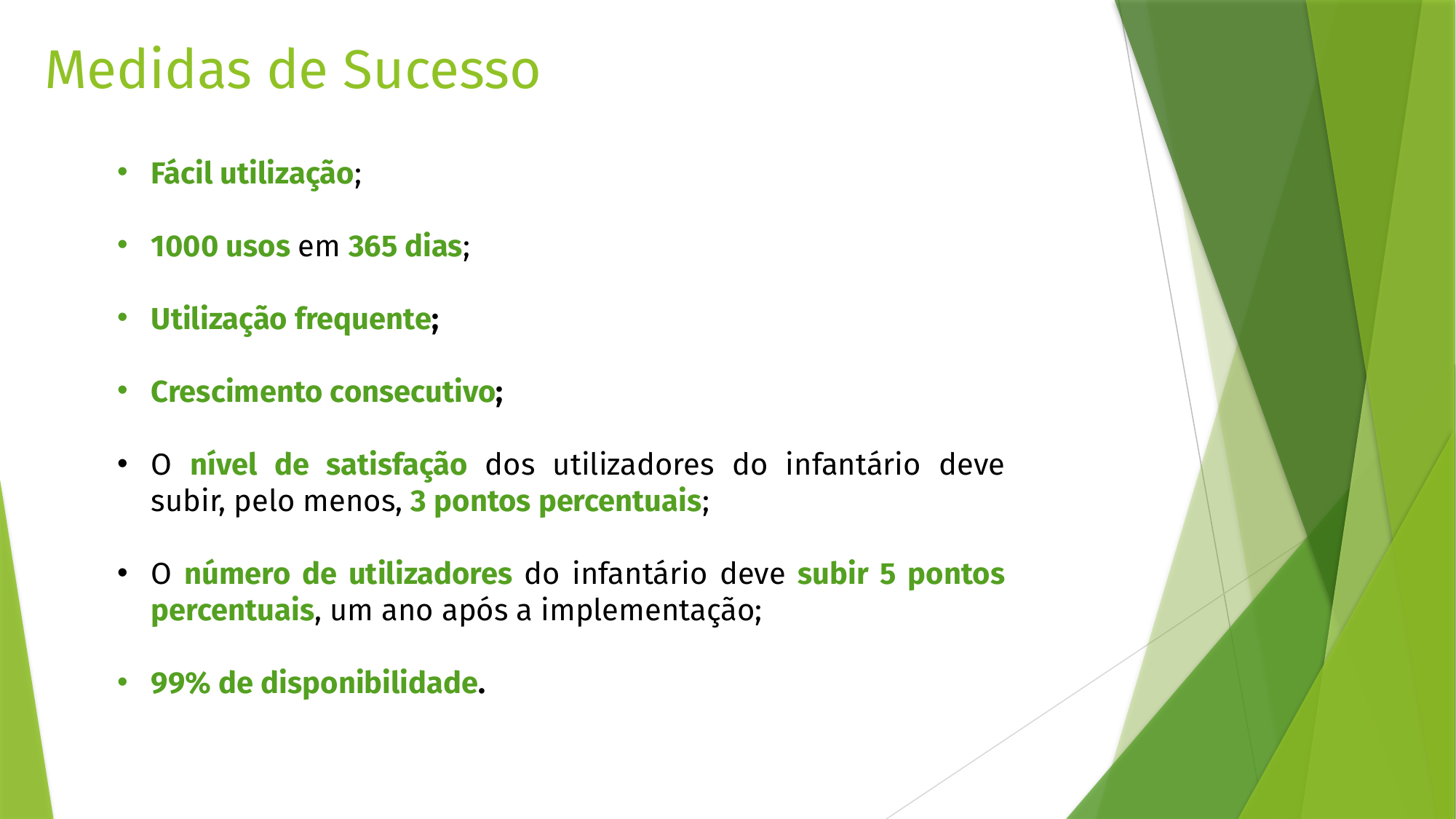

Medidas de Sucesso
Fácil utilização;

1000 usos em 365 dias;

Utilização frequente;

Crescimento consecutivo;

O nível de satisfação dos utilizadores do infantário deve subir, pelo menos, 3 pontos percentuais;

O número de utilizadores do infantário deve subir 5 pontos percentuais, um ano após a implementação;

99% de disponibilidade.